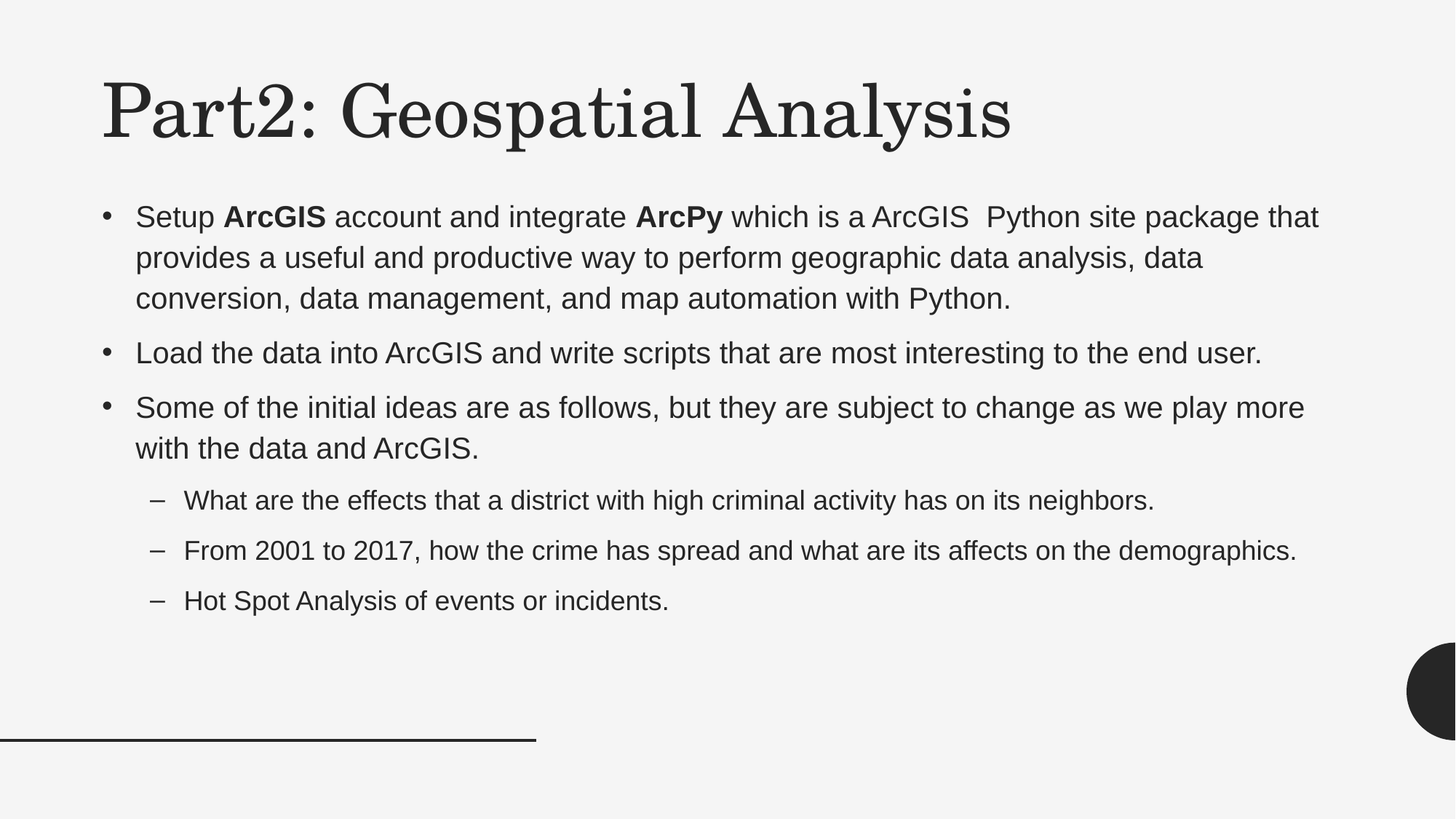

# Part2: Geospatial Analysis
Setup ArcGIS account and integrate ArcPy which is a ArcGIS  Python site package that provides a useful and productive way to perform geographic data analysis, data conversion, data management, and map automation with Python.
Load the data into ArcGIS and write scripts that are most interesting to the end user.
Some of the initial ideas are as follows, but they are subject to change as we play more with the data and ArcGIS.
What are the effects that a district with high criminal activity has on its neighbors.
From 2001 to 2017, how the crime has spread and what are its affects on the demographics.
Hot Spot Analysis of events or incidents.